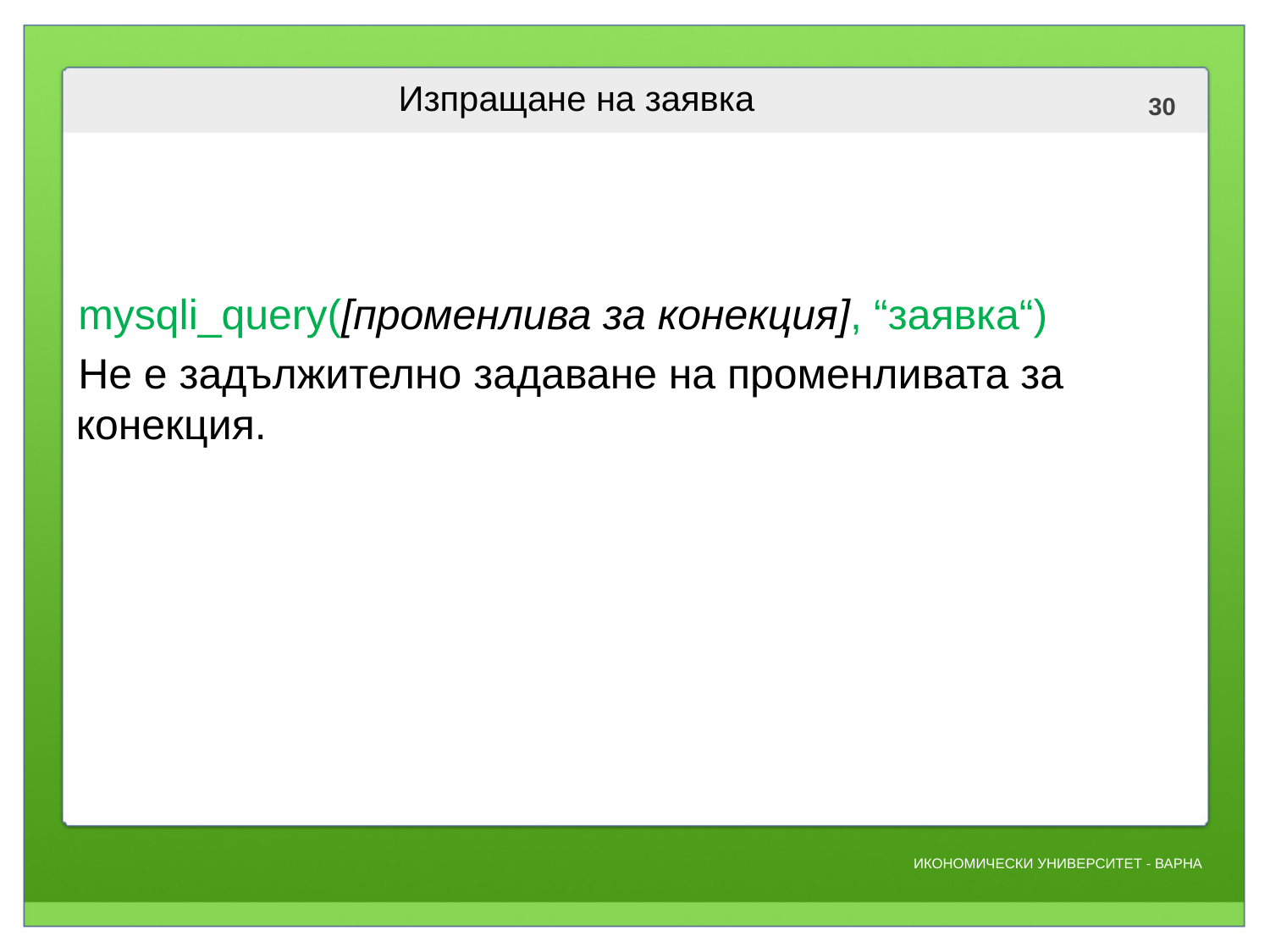

# Изпращане на заявка

mysqli_query([променлива за конекция], “заявка“)
Не е задължително задаване на променливата за конекция.